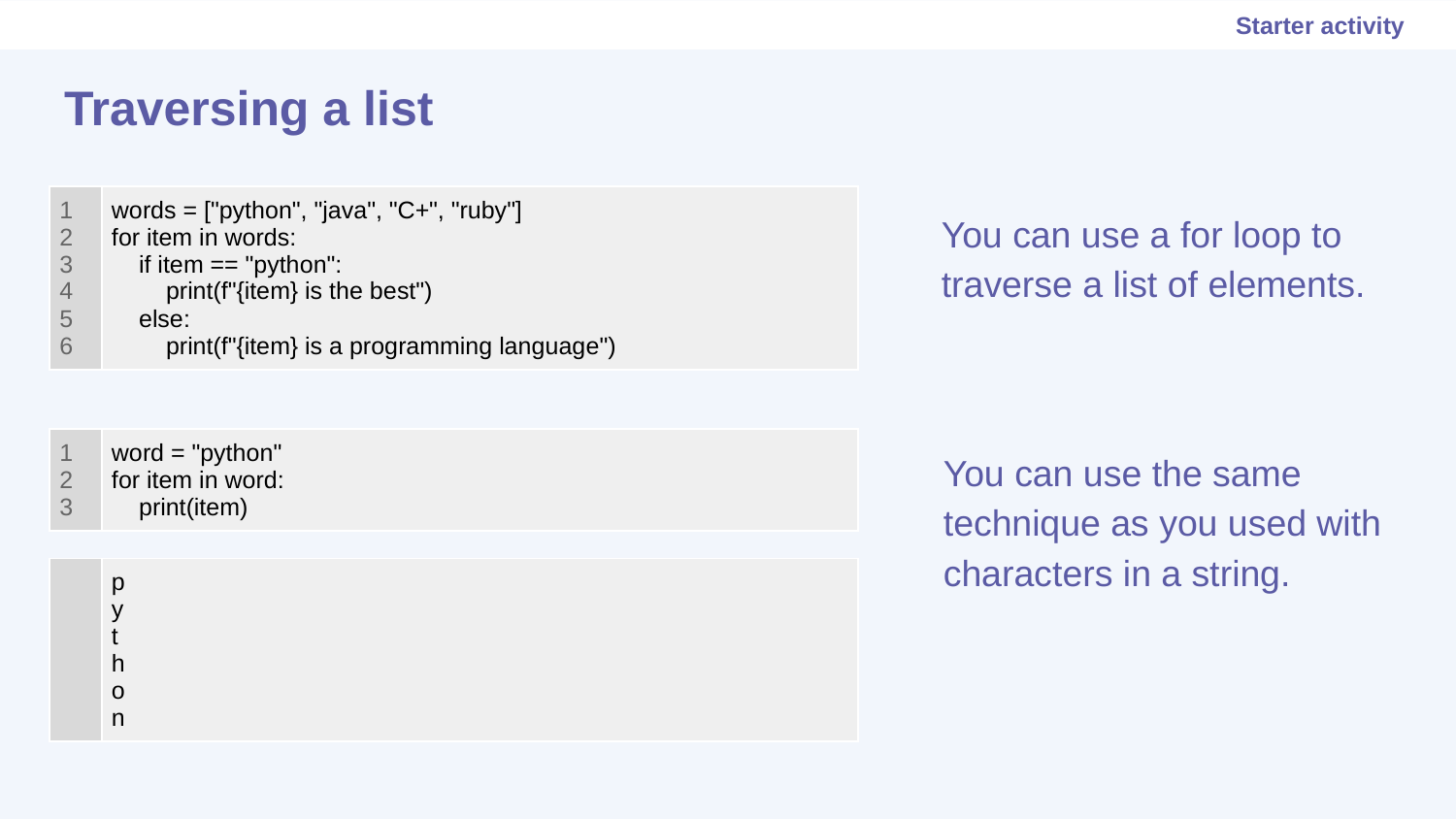

Starter activity
# Traversing a list
| 1 2 3 4 5 6 | words = ["python", "java", "C+", "ruby"] for item in words: if item == "python": print(f"{item} is the best") else: print(f"{item} is a programming language") |
| --- | --- |
You can use a for loop to traverse a list of elements.

| 1 2 3 | word = "python" for item in word: print(item) |
| --- | --- |
You can use the same technique as you used with characters in a string.
|  | p y t h o n |
| --- | --- |